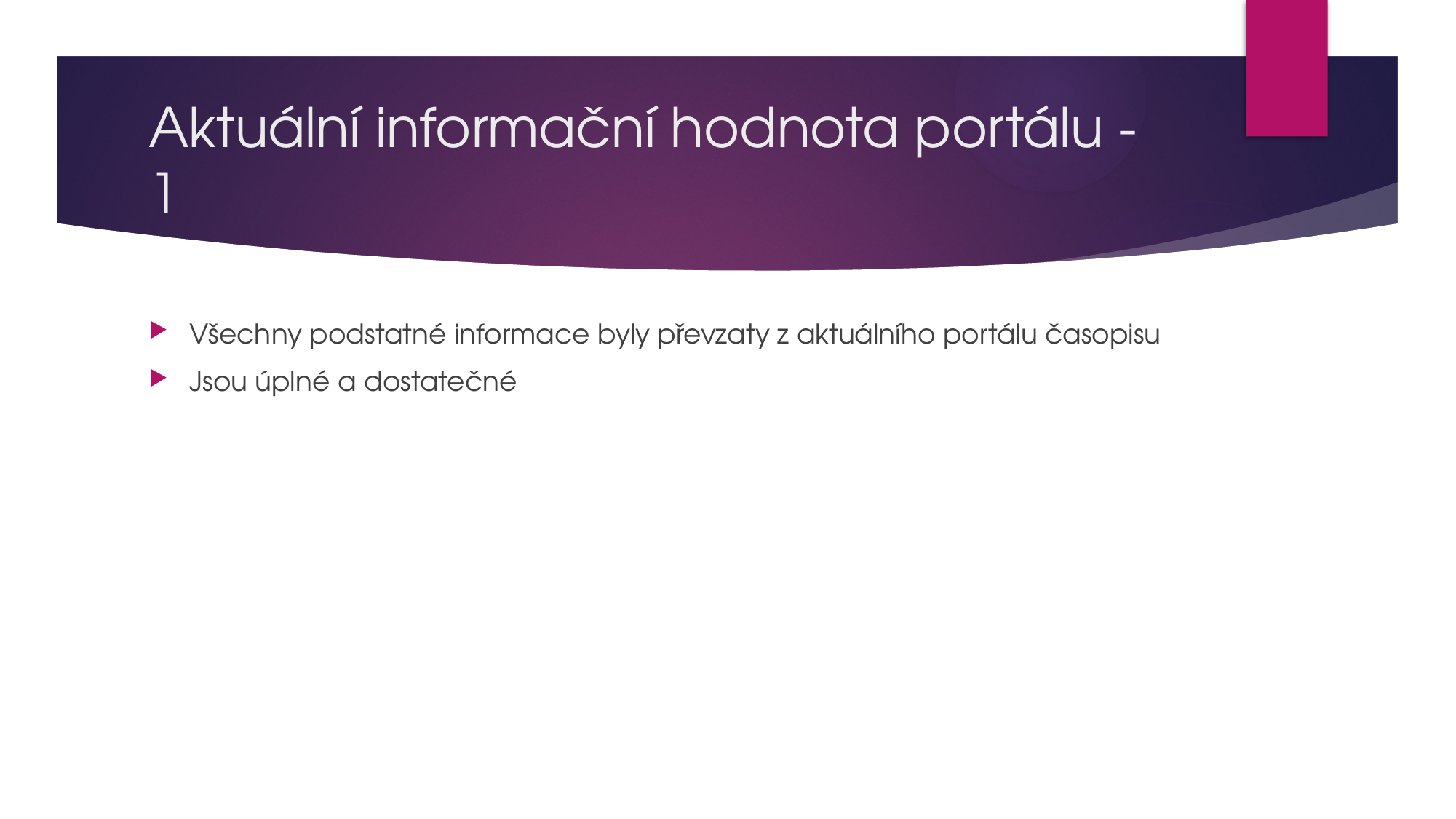

# Aktuální informační hodnota portálu - 1
Všechny podstatné informace byly převzaty z aktuálního portálu časopisu
Jsou úplné a dostatečné